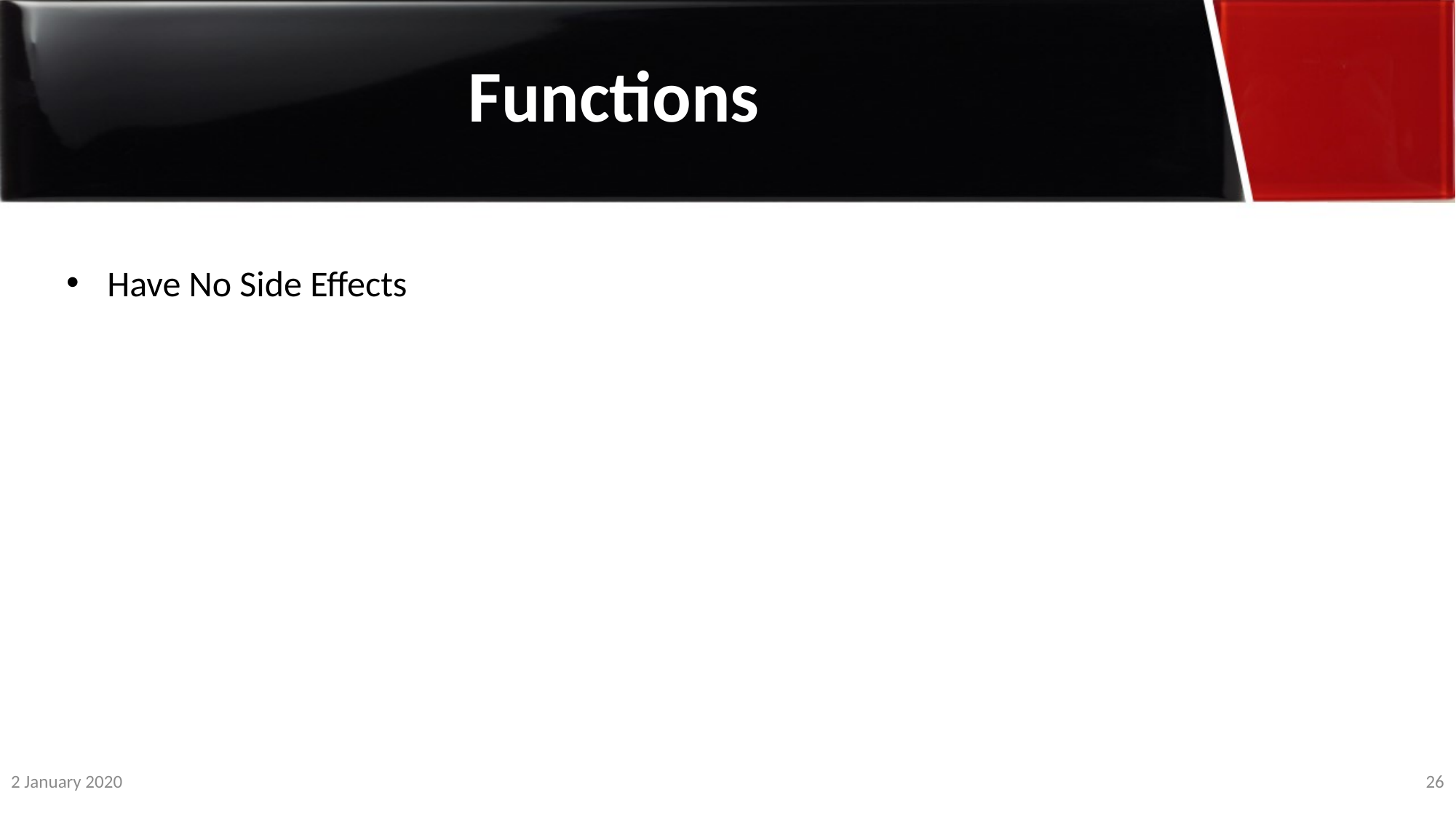

Functions

Have No Side Effects

2 January 2020
26